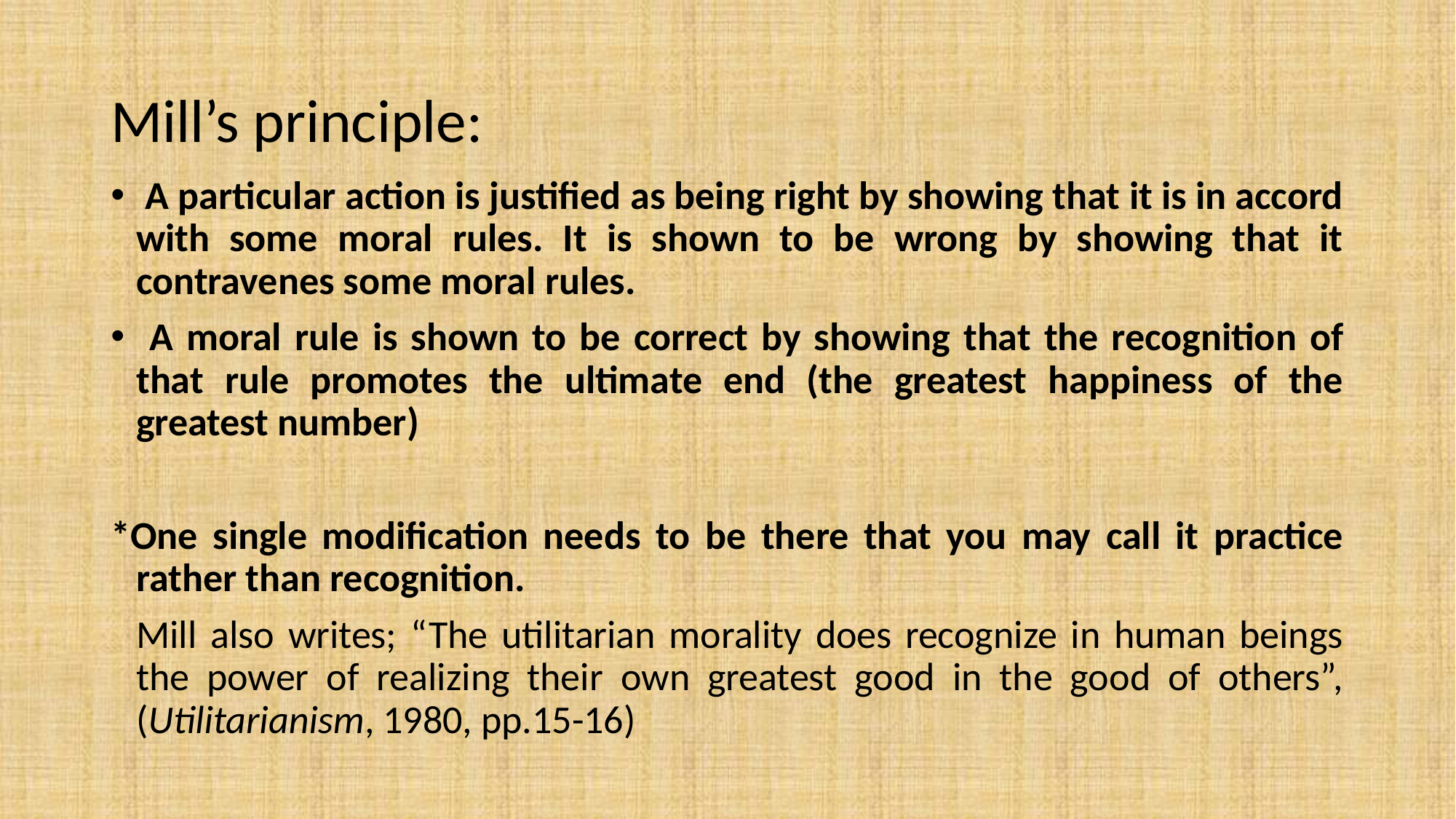

# Mill’s principle:
 A particular action is justified as being right by showing that it is in accord with some moral rules. It is shown to be wrong by showing that it contravenes some moral rules.
 A moral rule is shown to be correct by showing that the recognition of that rule promotes the ultimate end (the greatest happiness of the greatest number)

*One single modification needs to be there that you may call it practice rather than recognition.
	Mill also writes; “The utilitarian morality does recognize in human beings the power of realizing their own greatest good in the good of others”, (Utilitarianism, 1980, pp.15-16)